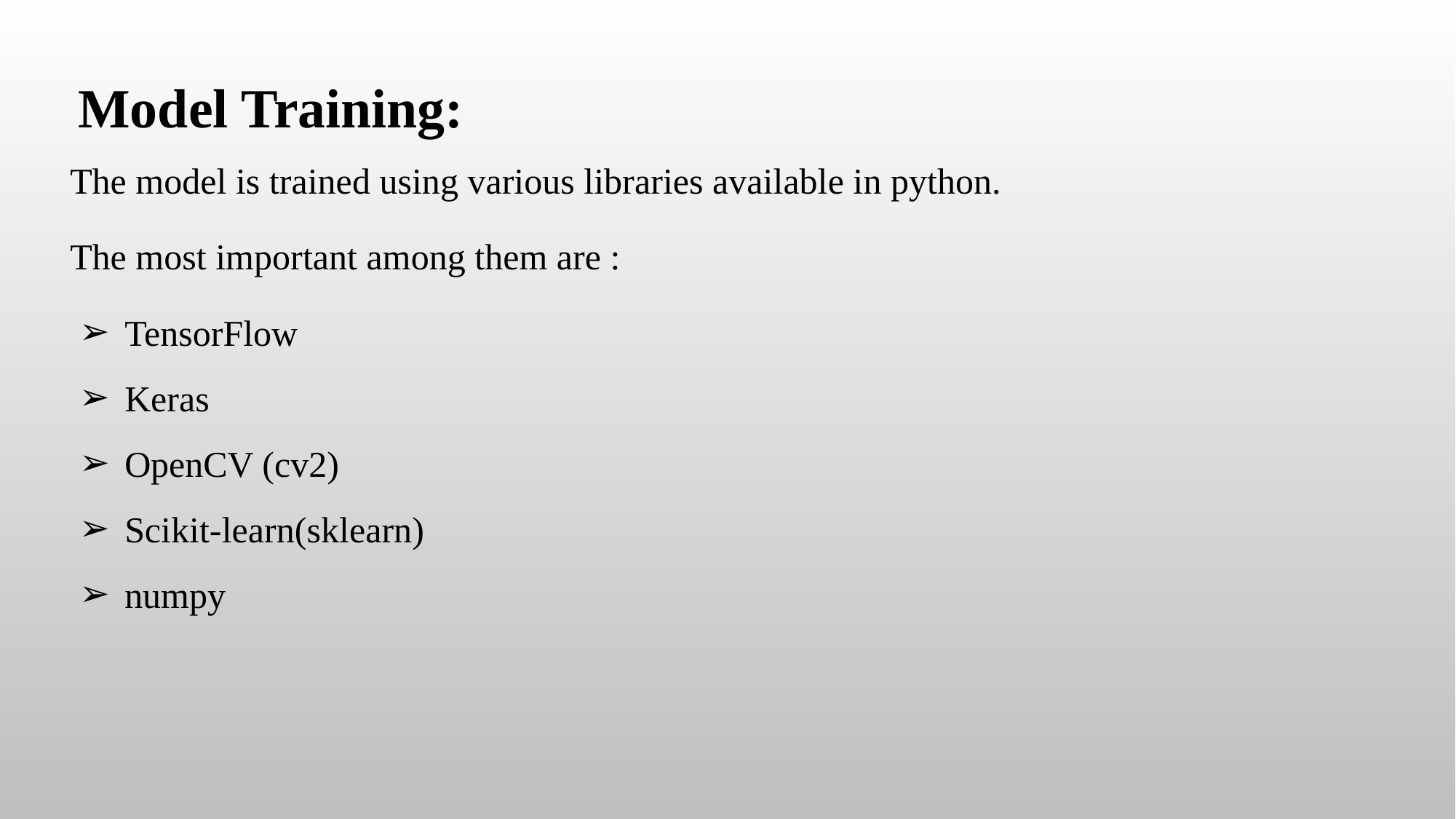

# Model Training:
The model is trained using various libraries available in python.
The most important among them are :
TensorFlow
Keras
OpenCV (cv2)
Scikit-learn(sklearn)
numpy